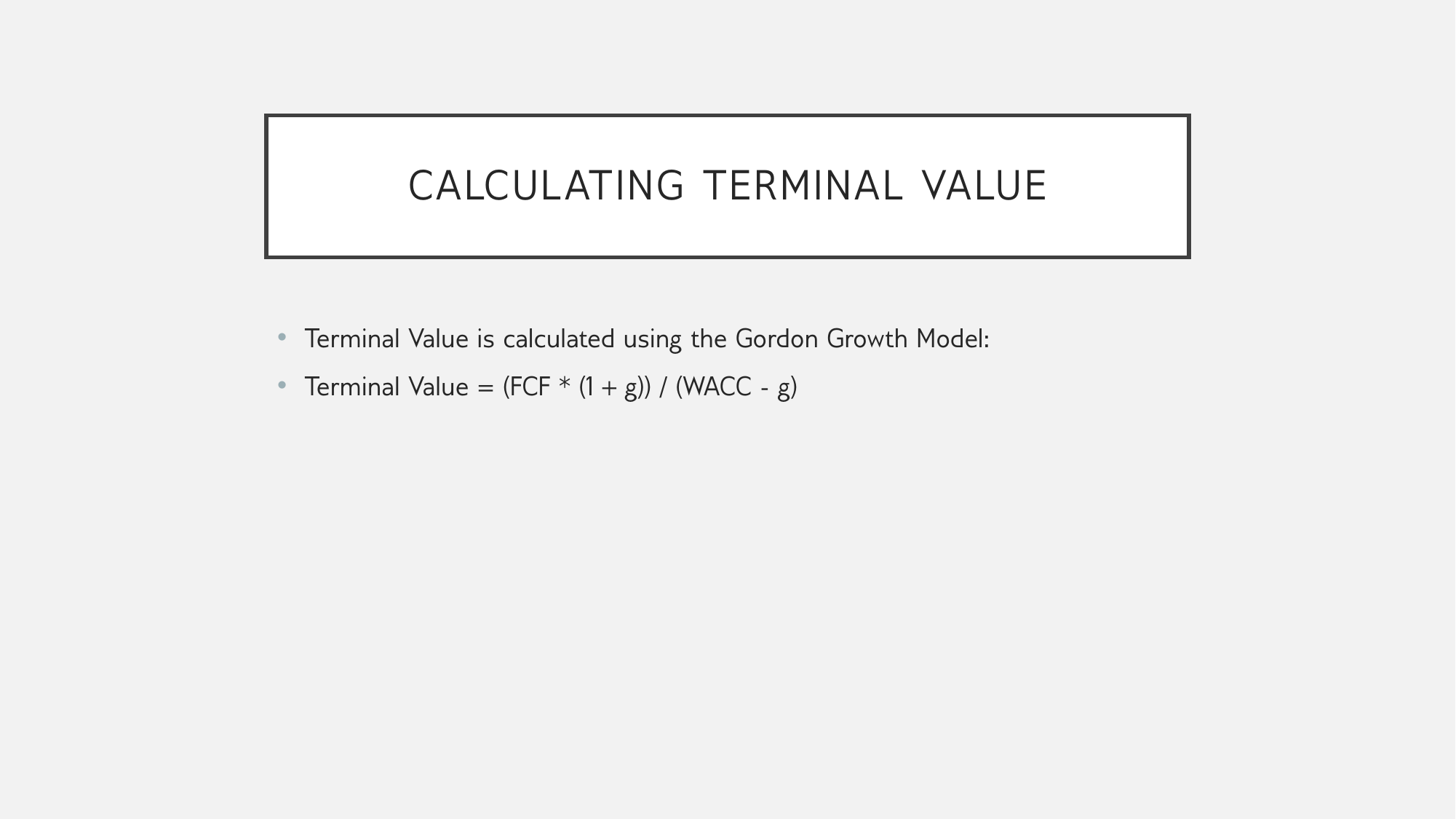

# Calculating Terminal Value
Terminal Value is calculated using the Gordon Growth Model:
Terminal Value = (FCF * (1 + g)) / (WACC - g)